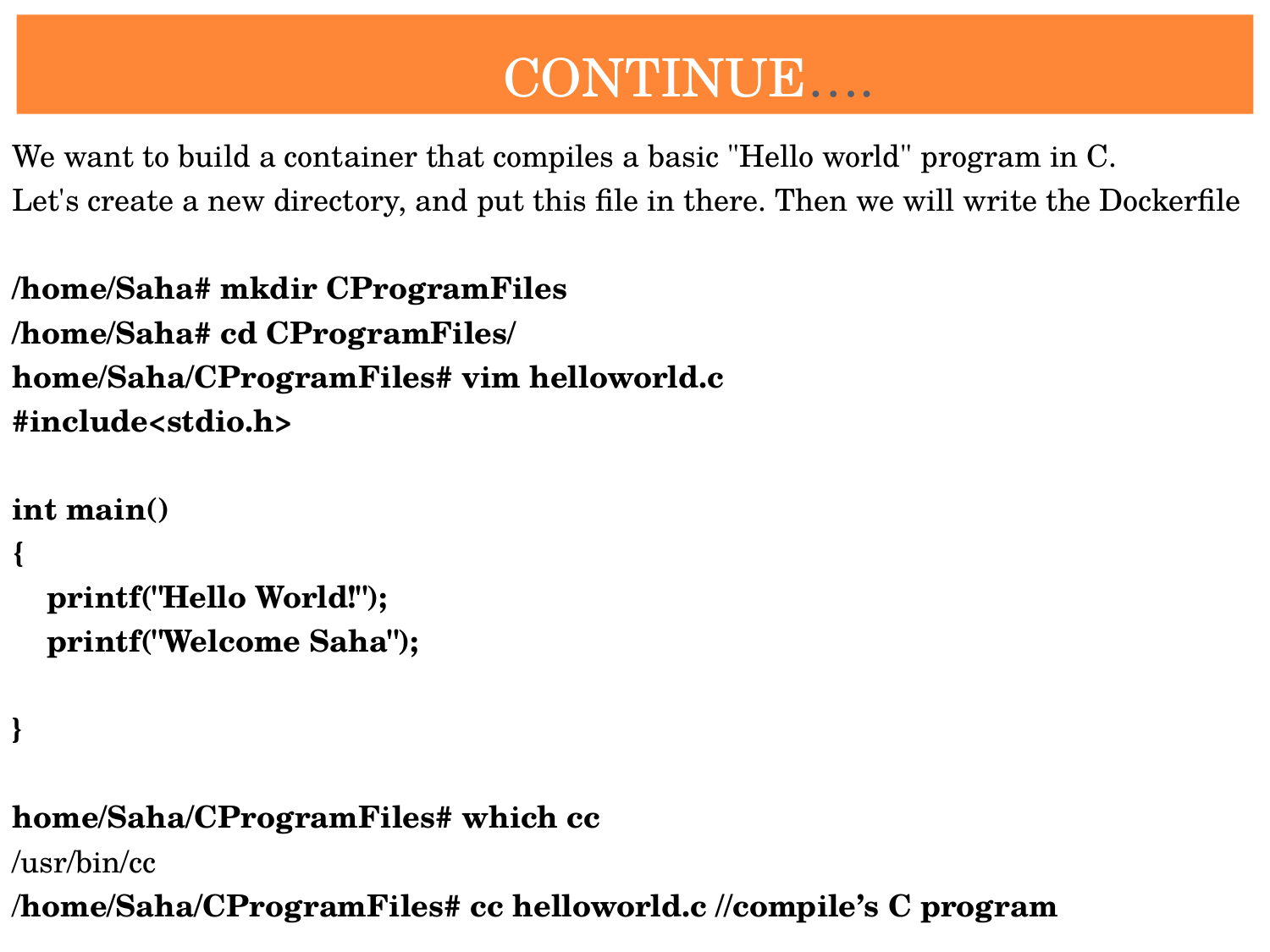

# Continue….
We want to build a container that compiles a basic "Hello world" program in C.
Let's create a new directory, and put this file in there. Then we will write the Dockerfile

/home/Saha# mkdir CProgramFiles
/home/Saha# cd CProgramFiles/
home/Saha/CProgramFiles# vim helloworld.c
#include<stdio.h>

int main()
{
    printf("Hello World!");
    printf("Welcome Saha");

}

home/Saha/CProgramFiles# which cc
/usr/bin/cc
/home/Saha/CProgramFiles# cc helloworld.c //compile’s C program